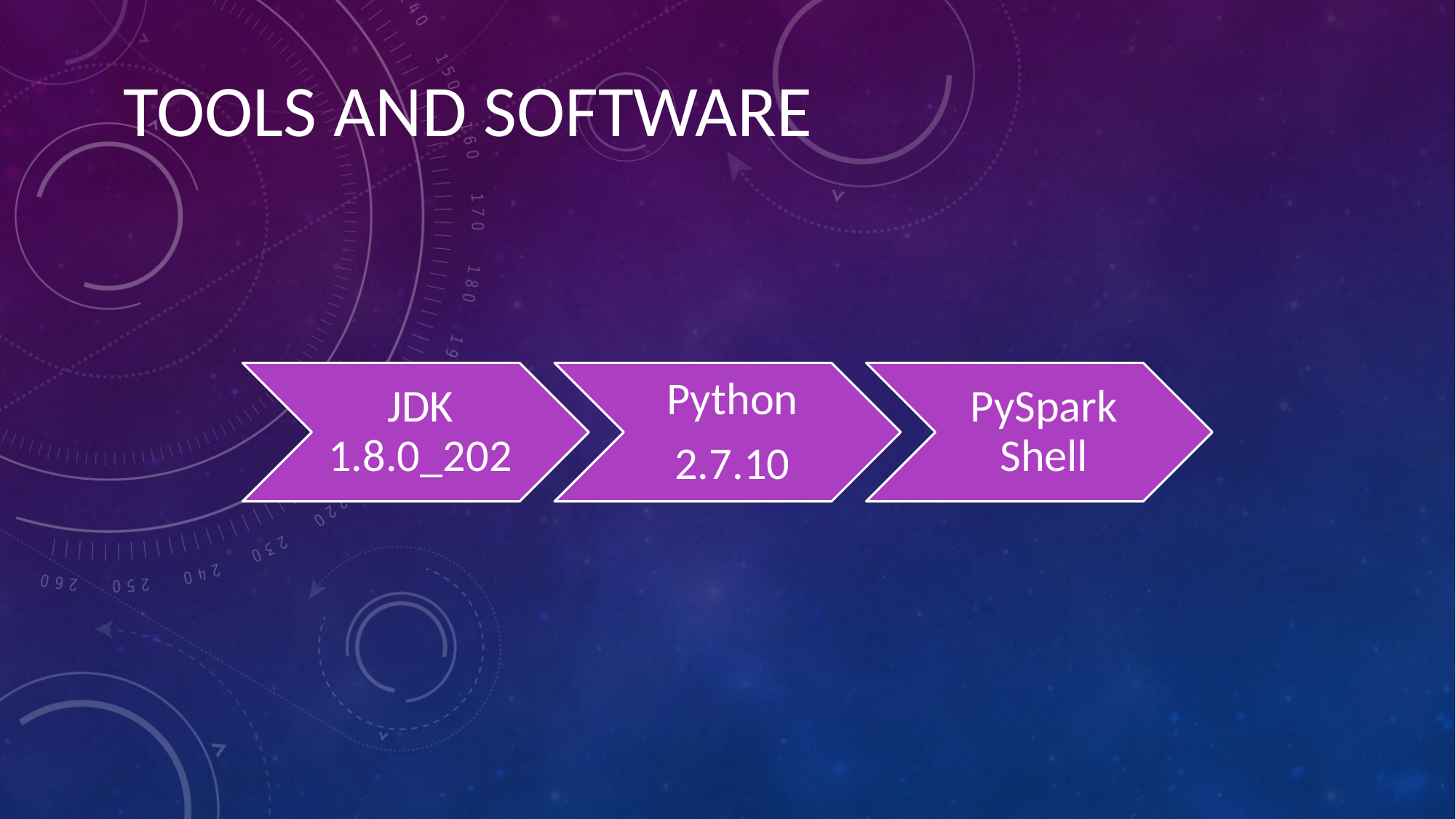

# Tools and software
JDK 1.8.0_202
Python
2.7.10
PySpark Shell